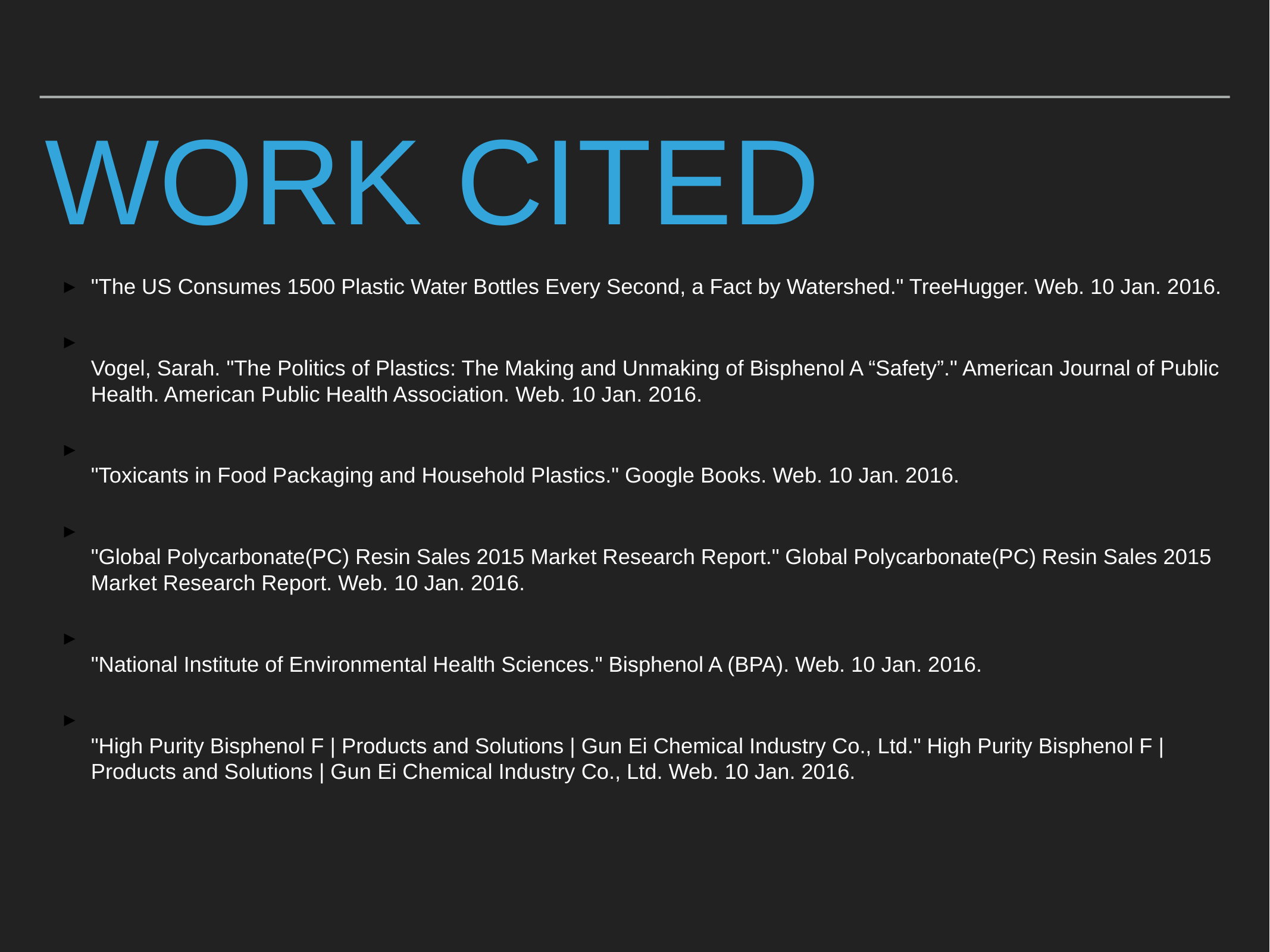

# Work Cited
"The US Consumes 1500 Plastic Water Bottles Every Second, a Fact by Watershed." TreeHugger. Web. 10 Jan. 2016.
Vogel, Sarah. "The Politics of Plastics: The Making and Unmaking of Bisphenol A “Safety”." American Journal of Public Health. American Public Health Association. Web. 10 Jan. 2016.
"Toxicants in Food Packaging and Household Plastics." Google Books. Web. 10 Jan. 2016.
"Global Polycarbonate(PC) Resin Sales 2015 Market Research Report." Global Polycarbonate(PC) Resin Sales 2015 Market Research Report. Web. 10 Jan. 2016.
"National Institute of Environmental Health Sciences." Bisphenol A (BPA). Web. 10 Jan. 2016.
"High Purity Bisphenol F | Products and Solutions | Gun Ei Chemical Industry Co., Ltd." High Purity Bisphenol F | Products and Solutions | Gun Ei Chemical Industry Co., Ltd. Web. 10 Jan. 2016.